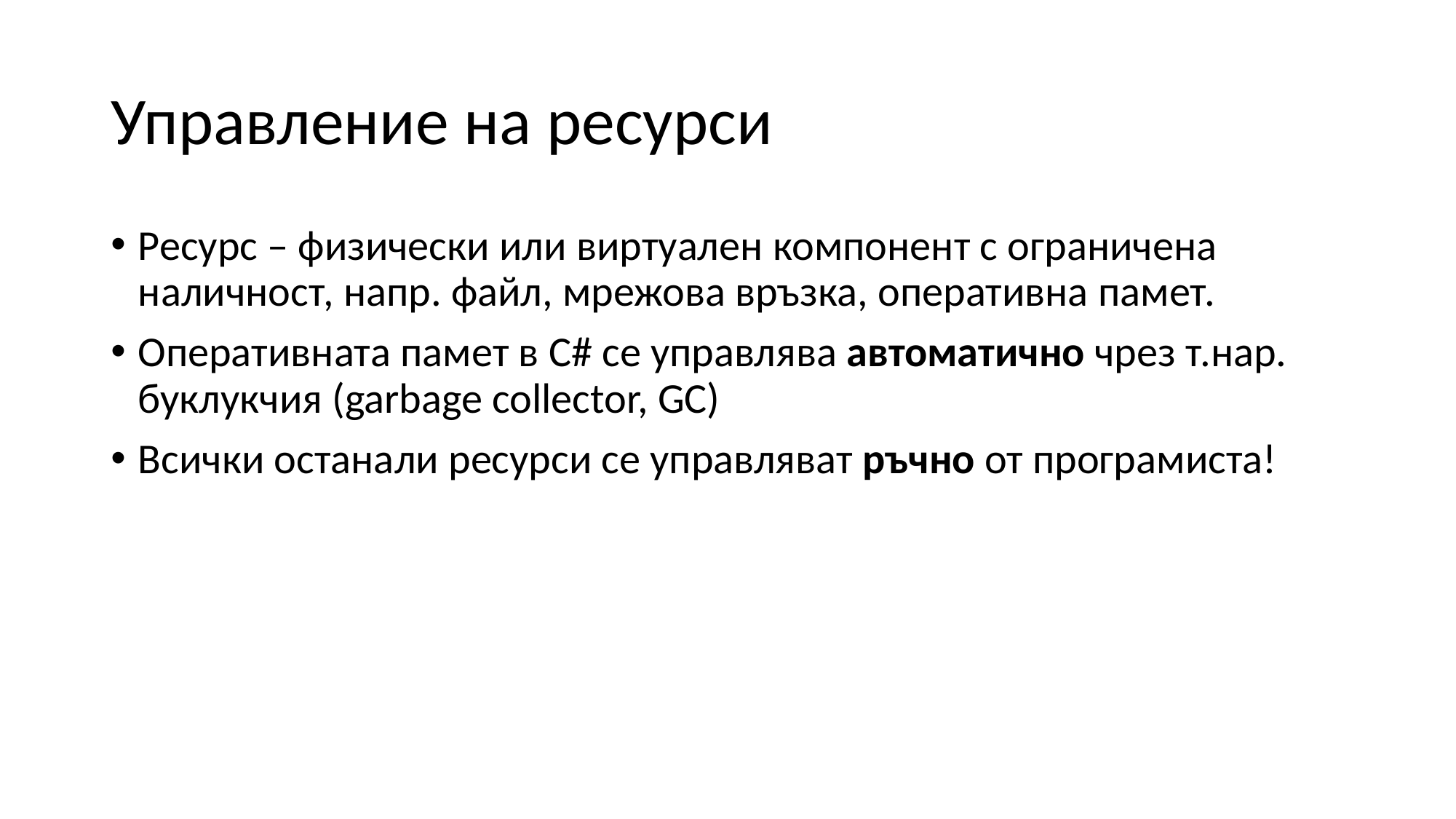

# Управление на ресурси
Ресурс – физически или виртуален компонент с ограничена наличност, напр. файл, мрежова връзка, оперативна памет.
Оперативната памет в C# се управлява автоматично чрез т.нар. буклукчия (garbage collector, GC)
Всички останали ресурси се управляват ръчно от програмиста!